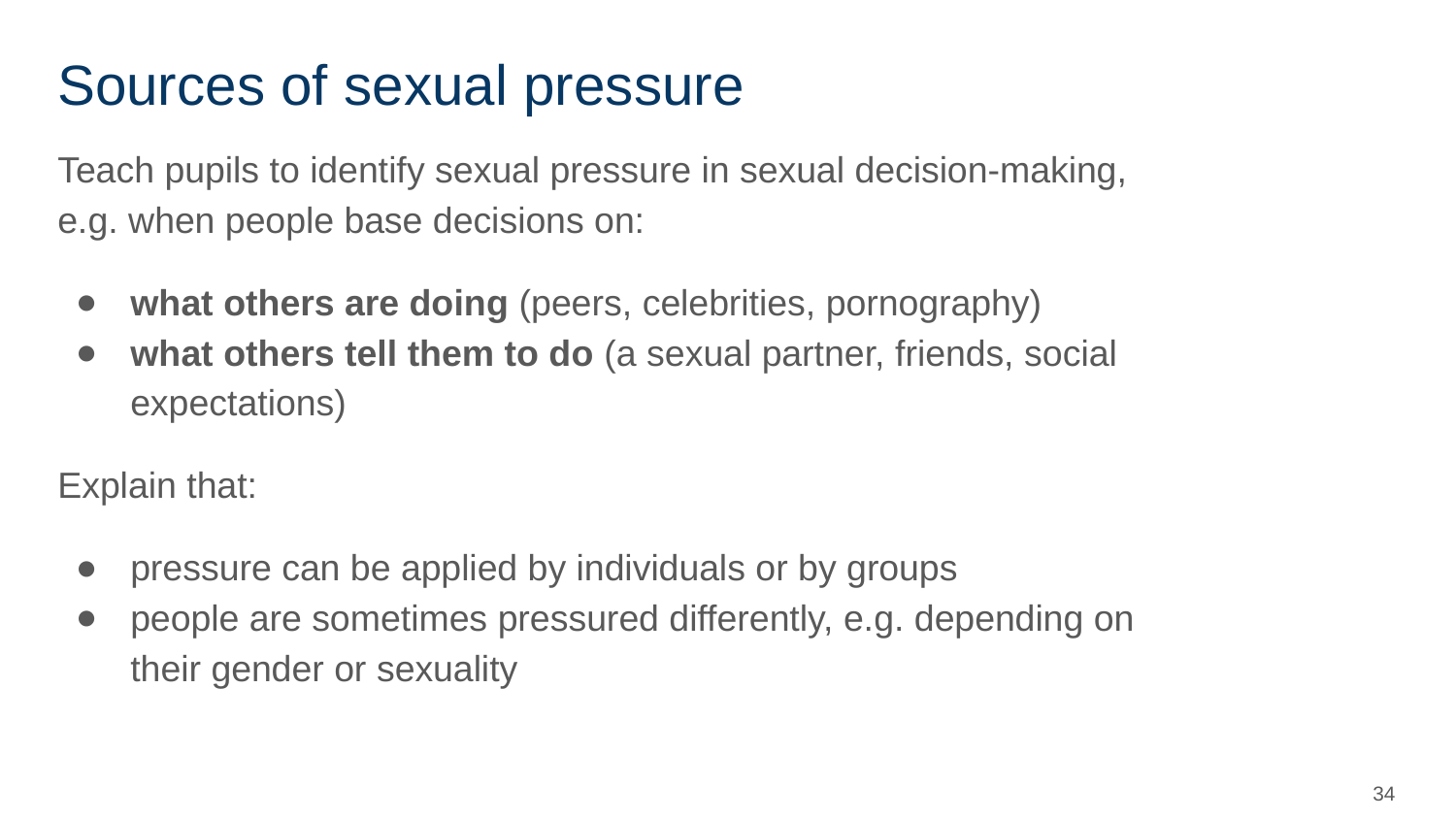

# Sources of sexual pressure

Teach pupils to identify sexual pressure in sexual decision-making, e.g. when people base decisions on:
what others are doing (peers, celebrities, pornography)
what others tell them to do (a sexual partner, friends, social expectations)
Explain that:
pressure can be applied by individuals or by groups
people are sometimes pressured differently, e.g. depending on their gender or sexuality

34